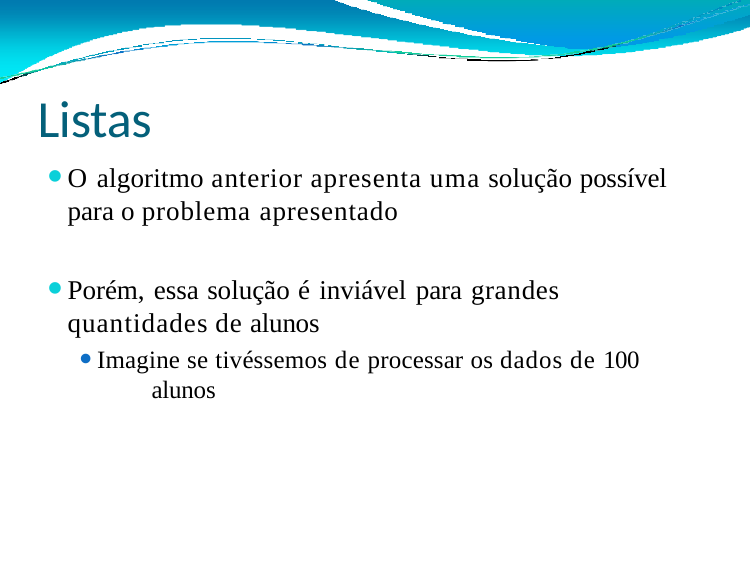

# Listas
O algoritmo anterior apresenta uma solução possível para o problema apresentado

Porém, essa solução é inviável para grandes
quantidades de alunos
Imagine se tivéssemos de processar os dados de 100 	alunos